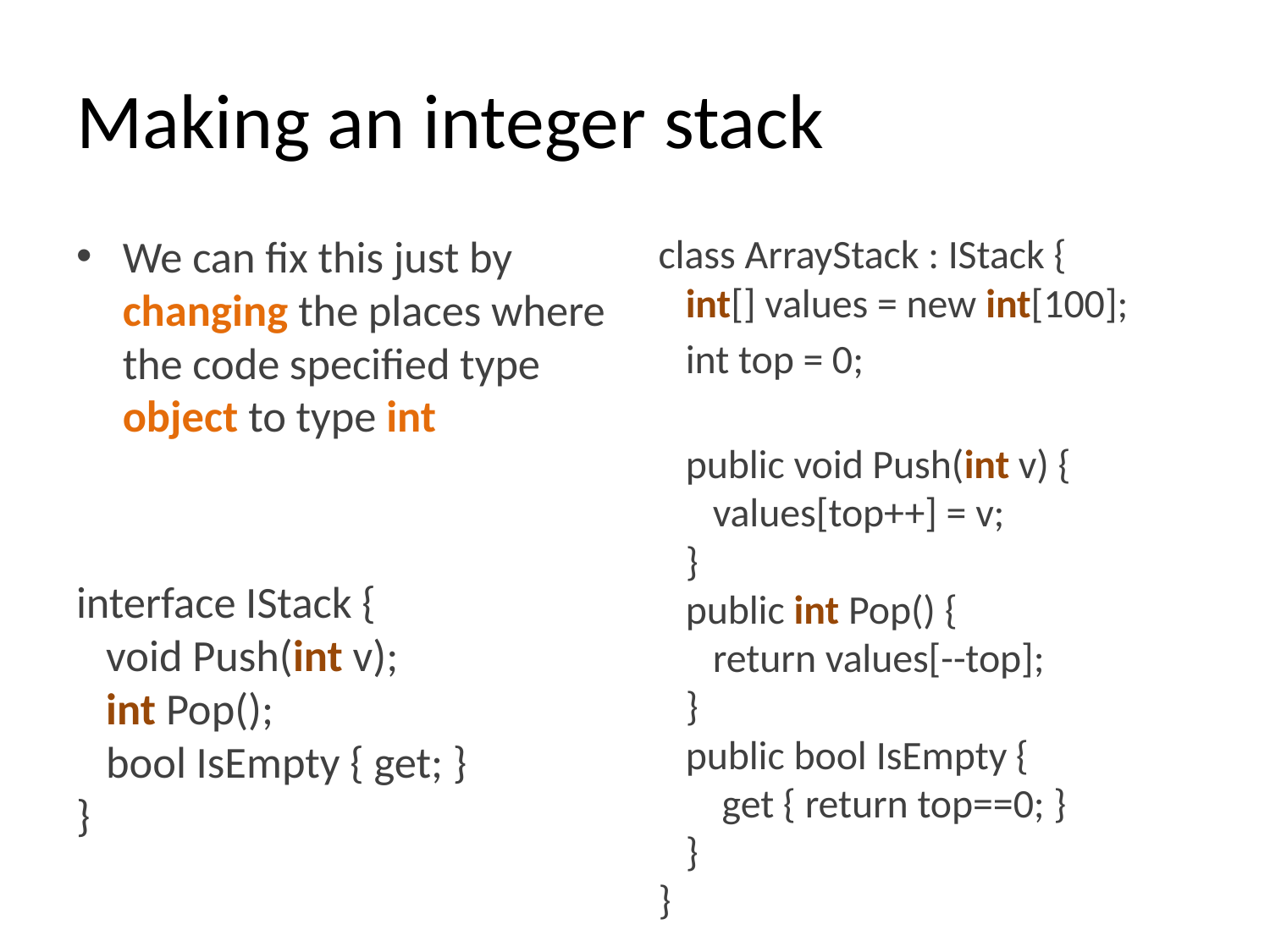

# Making an integer stack
We can fix this just by changing the places where the code specified type object to type int

interface IStack {
   void Push(int v);
   int Pop();
   bool IsEmpty { get; }
}
class ArrayStack : IStack {
   int[] values = new int[100];
   int top = 0;
   public void Push(int v) {
      values[top++] = v;
   }
   public int Pop() {
      return values[--top];
   }
   public bool IsEmpty {
       get { return top==0; }
   }
}